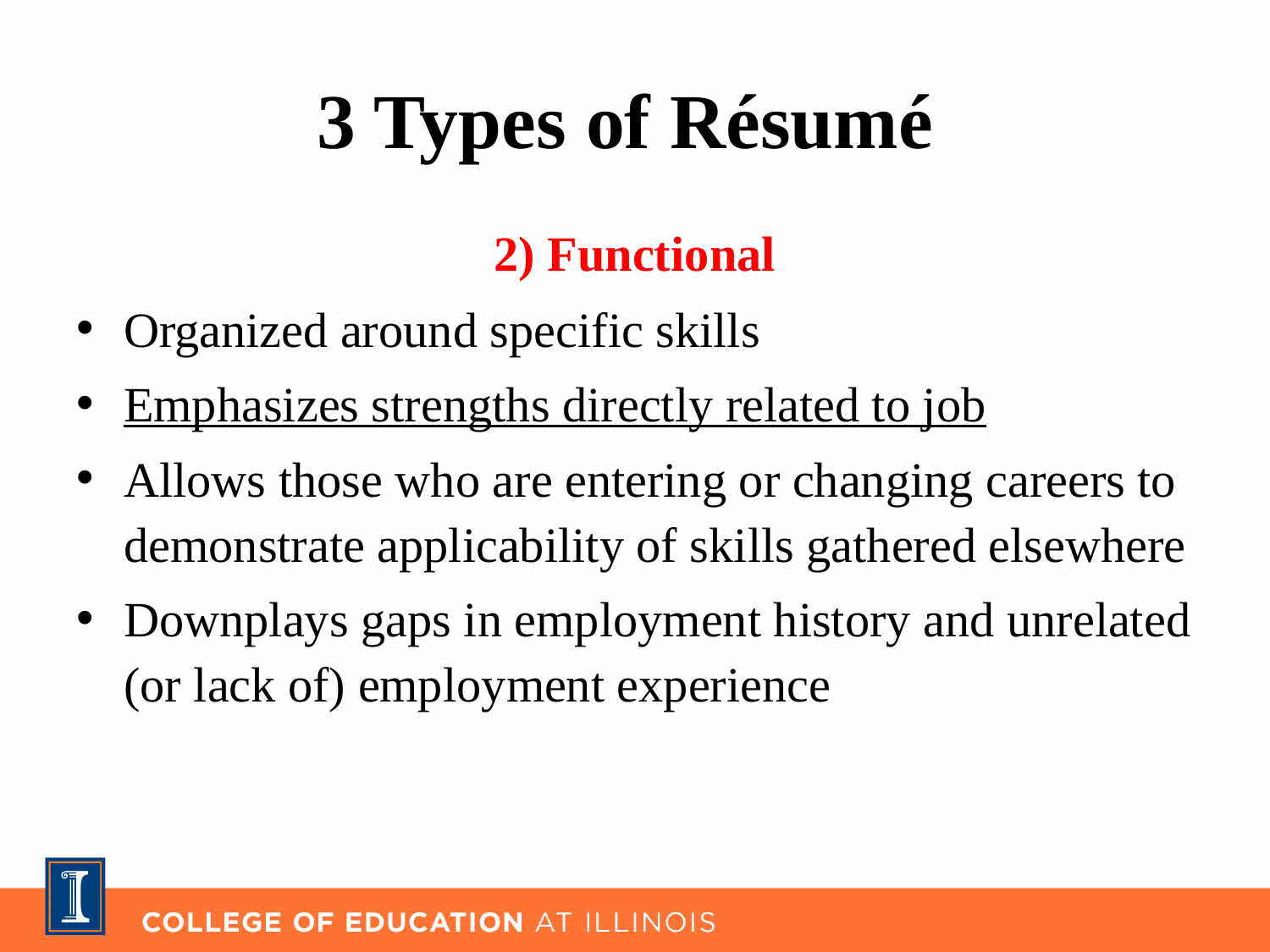

# 3 Types of Résumé
2) Functional
Organized around specific skills
Emphasizes strengths directly related to job
Allows those who are entering or changing careers to demonstrate applicability of skills gathered elsewhere
Downplays gaps in employment history and unrelated (or lack of) employment experience